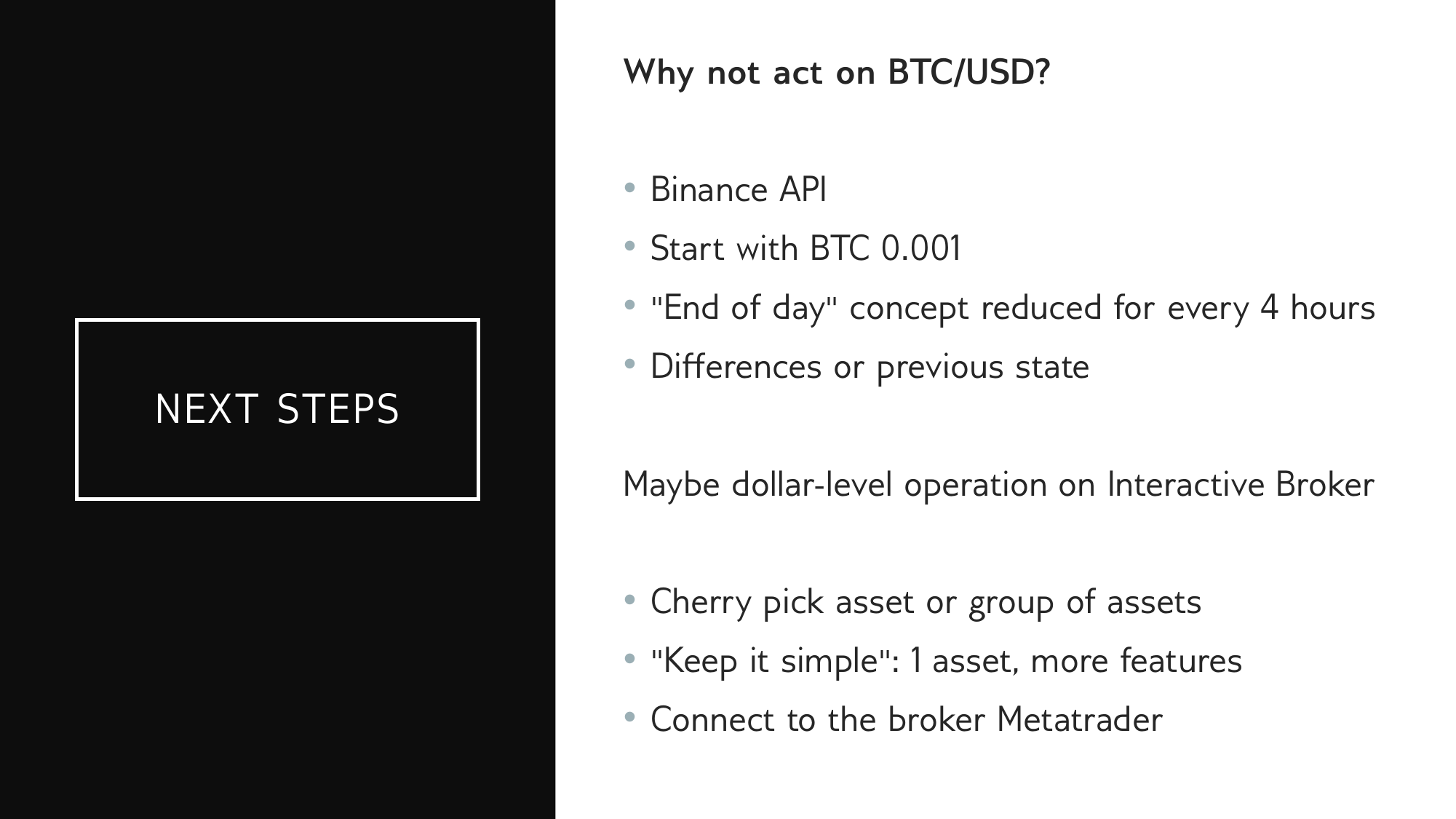

Why not act on BTC/USD?

Binance API
Start with BTC 0.001
"End of day" concept reduced for every 4 hours
Differences or previous state

Maybe dollar-level operation on Interactive Broker

Cherry pick asset or group of assets
"Keep it simple": 1 asset, more features
Connect to the broker Metatrader

# Next Steps